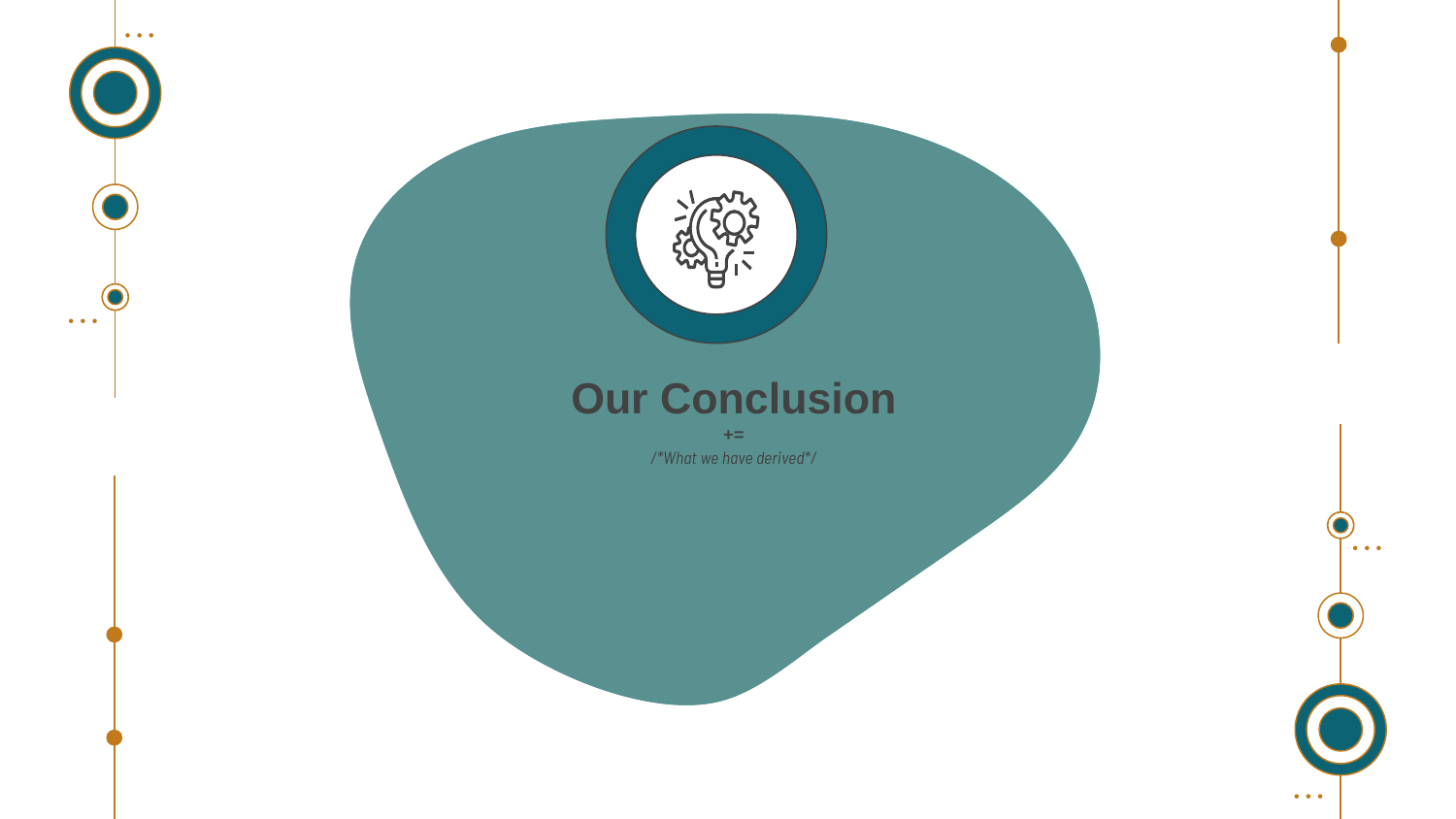

# Our Conclusion
+=
/*What we have derived*/